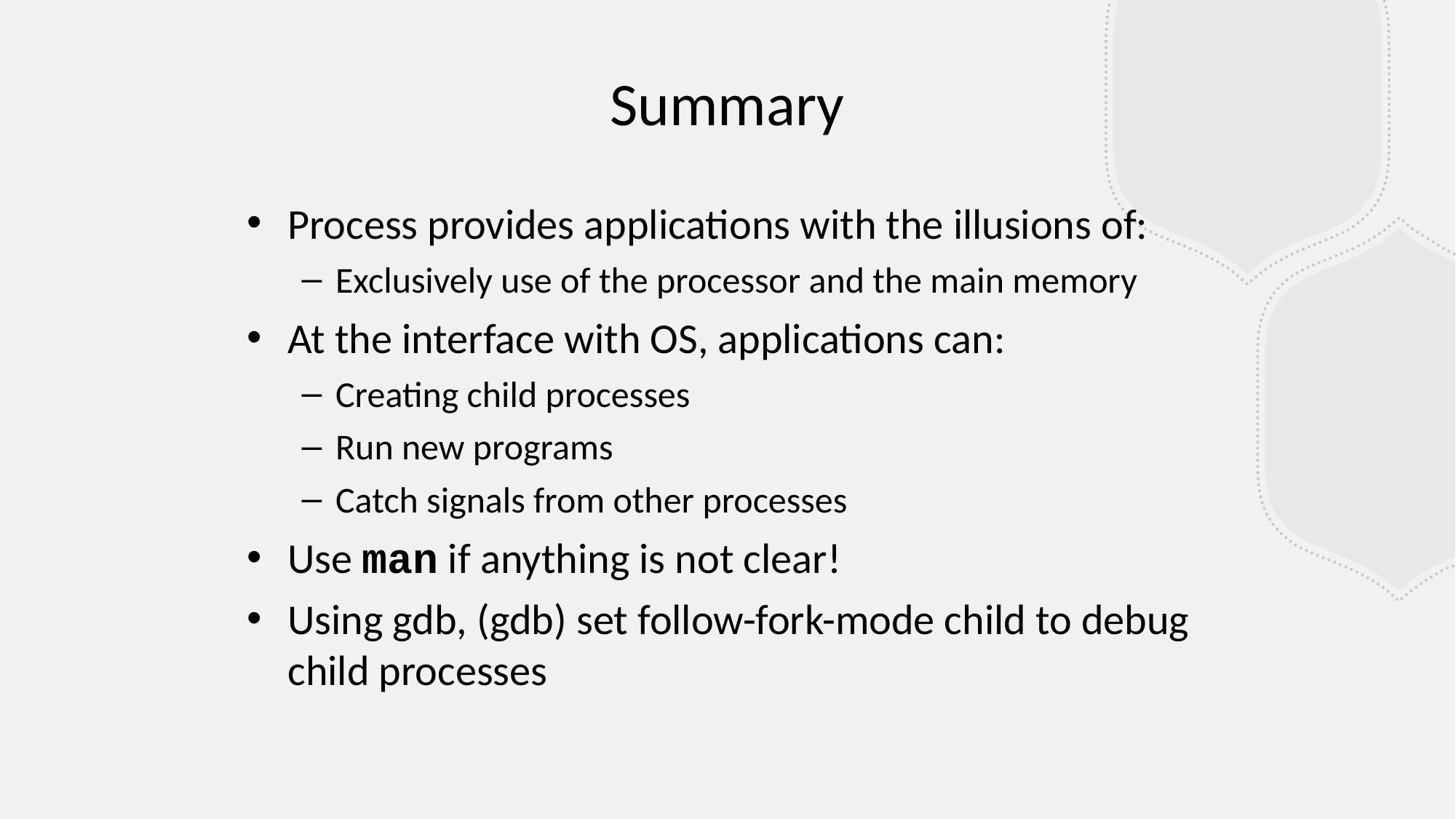

Summary
Process provides applications with the illusions of:
Exclusively use of the processor and the main memory
At the interface with OS, applications can:
Creating child processes
Run new programs
Catch signals from other processes
Use man if anything is not clear!
Using gdb, (gdb) set follow-fork-mode child to debug child processes